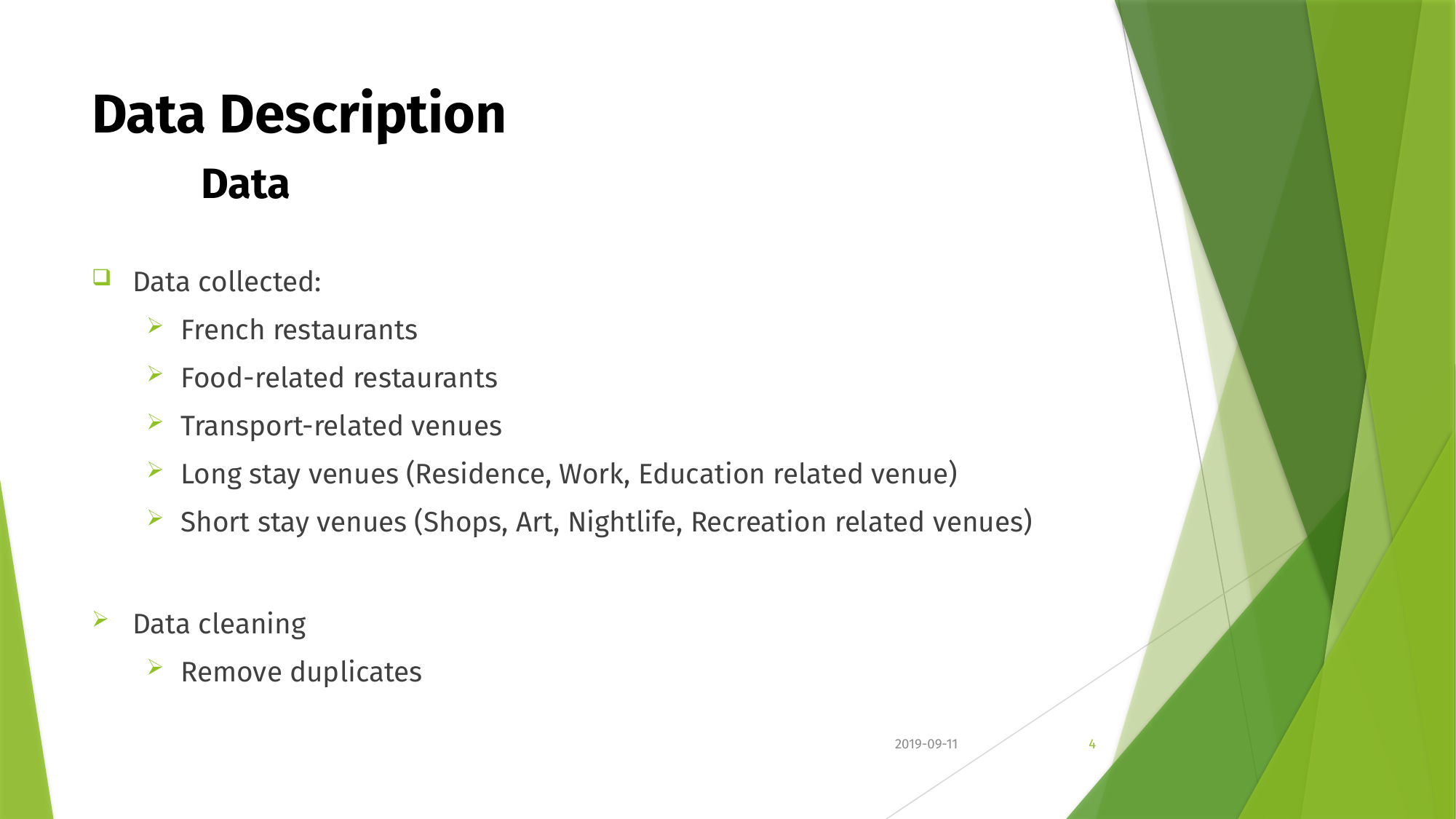

# Data Description Data
Data collected:
French restaurants
Food-related restaurants
Transport-related venues
Long stay venues (Residence, Work, Education related venue)
Short stay venues (Shops, Art, Nightlife, Recreation related venues)

Data cleaning
Remove duplicates

2019-09-11
4